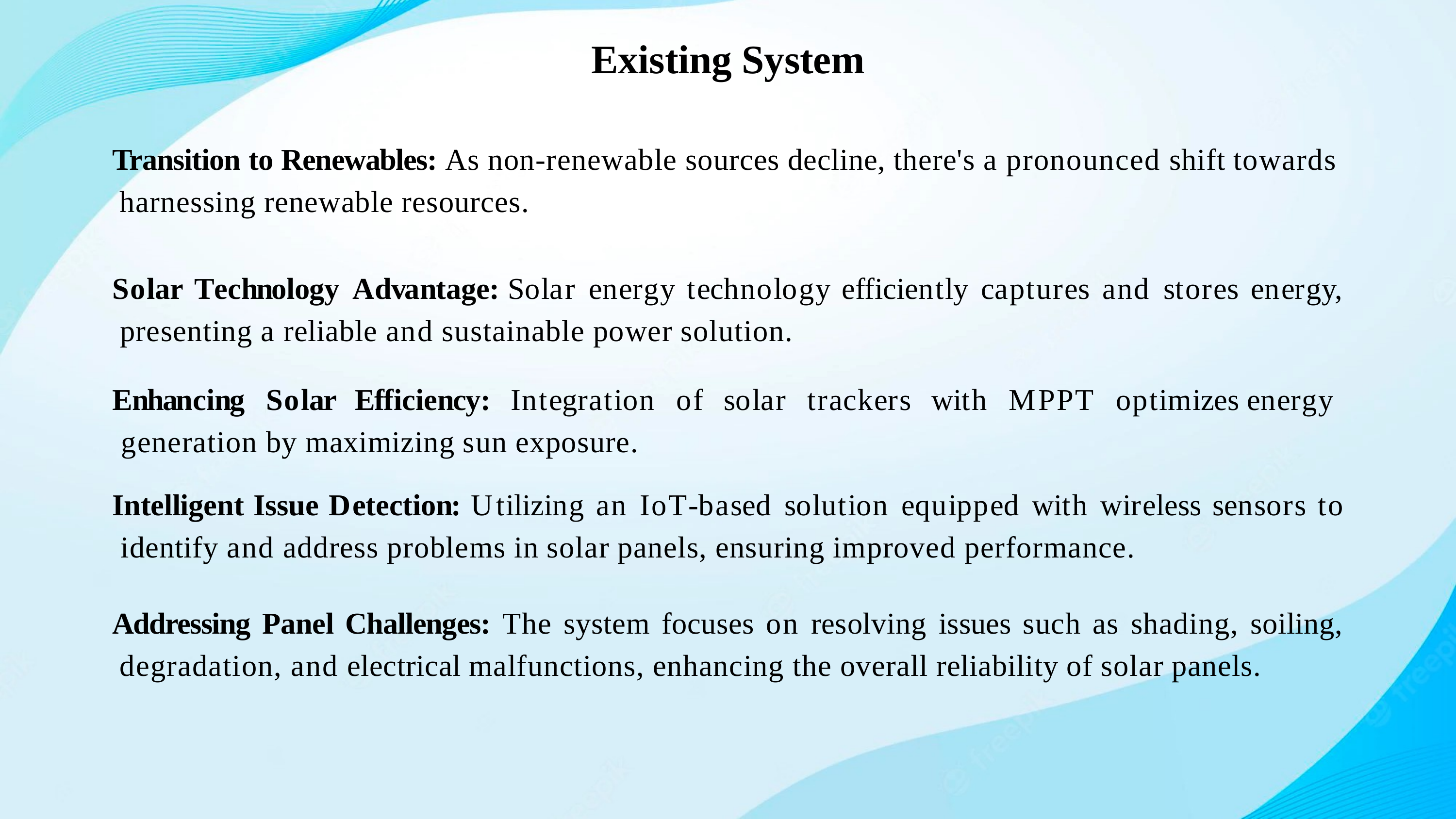

# Existing System
Transition to Renewables: As non-renewable sources decline, there's a pronounced shift towards  harnessing renewable resources.

Solar	Technology	Advantage:	Solar	energy	technology	efficiently	captures	and	stores	energy,  presenting a reliable and sustainable power solution.
Enhancing	Solar	Efficiency:	Integration	of	solar	trackers	with	MPPT	optimizes energy  generation by maximizing sun exposure.
Intelligent	Issue	Detection:	Utilizing	an	IoT-based	solution	equipped	with	wireless	sensors	to  identify and address problems in solar panels, ensuring improved performance.

Addressing Panel Challenges: The system focuses on resolving issues such as shading, soiling,  degradation, and electrical malfunctions, enhancing the overall reliability of solar panels.